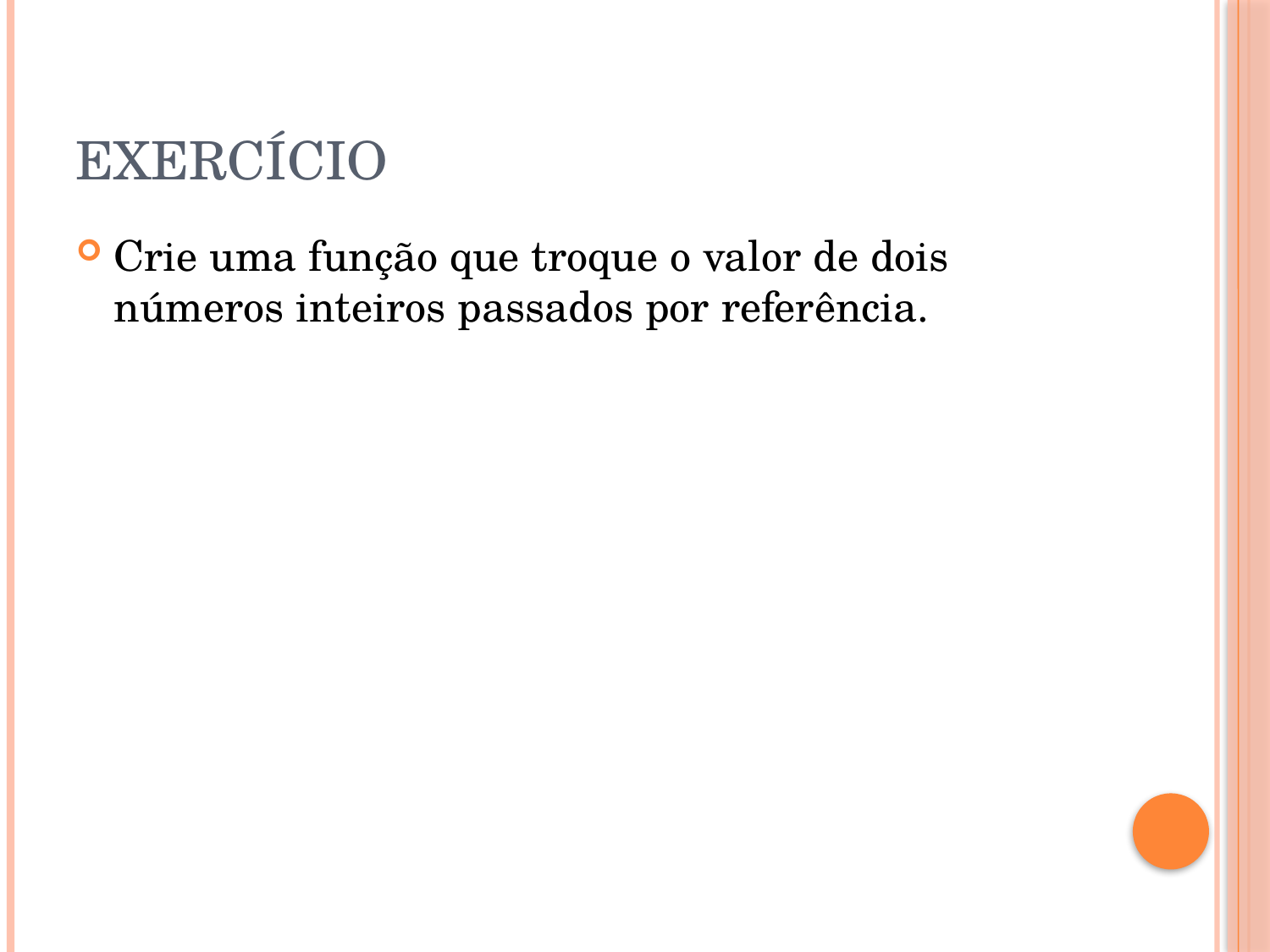

# Exercício
Crie uma função que troque o valor de dois números inteiros passados por referência.